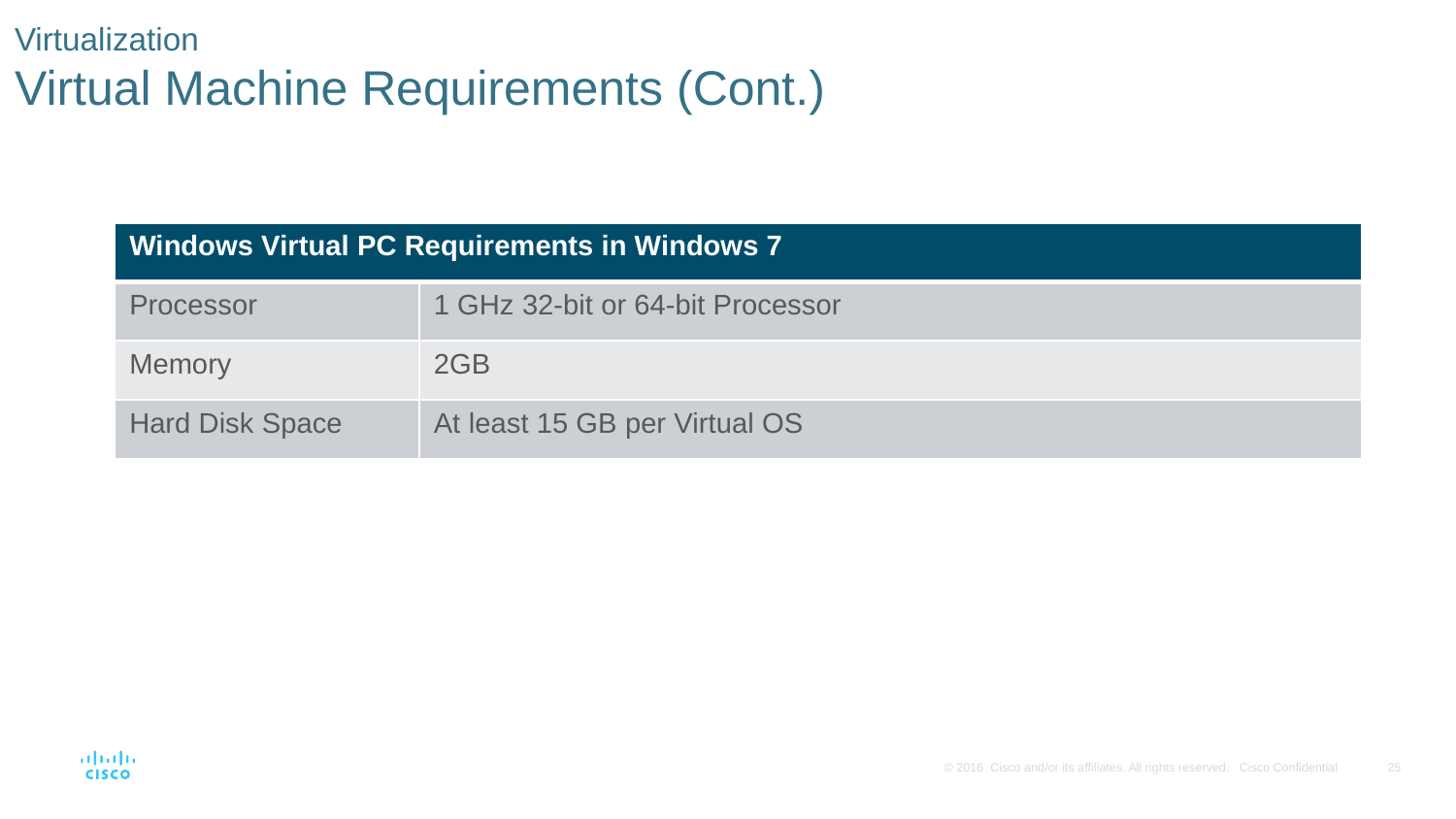

# Virtualization Virtual Machine Requirements (Cont.)
| Windows Virtual PC Requirements in Windows 7 |  |
| --- | --- |
| Processor | 1 GHz 32-bit or 64-bit Processor |
| Memory | 2GB |
| Hard Disk Space | At least 15 GB per Virtual OS |